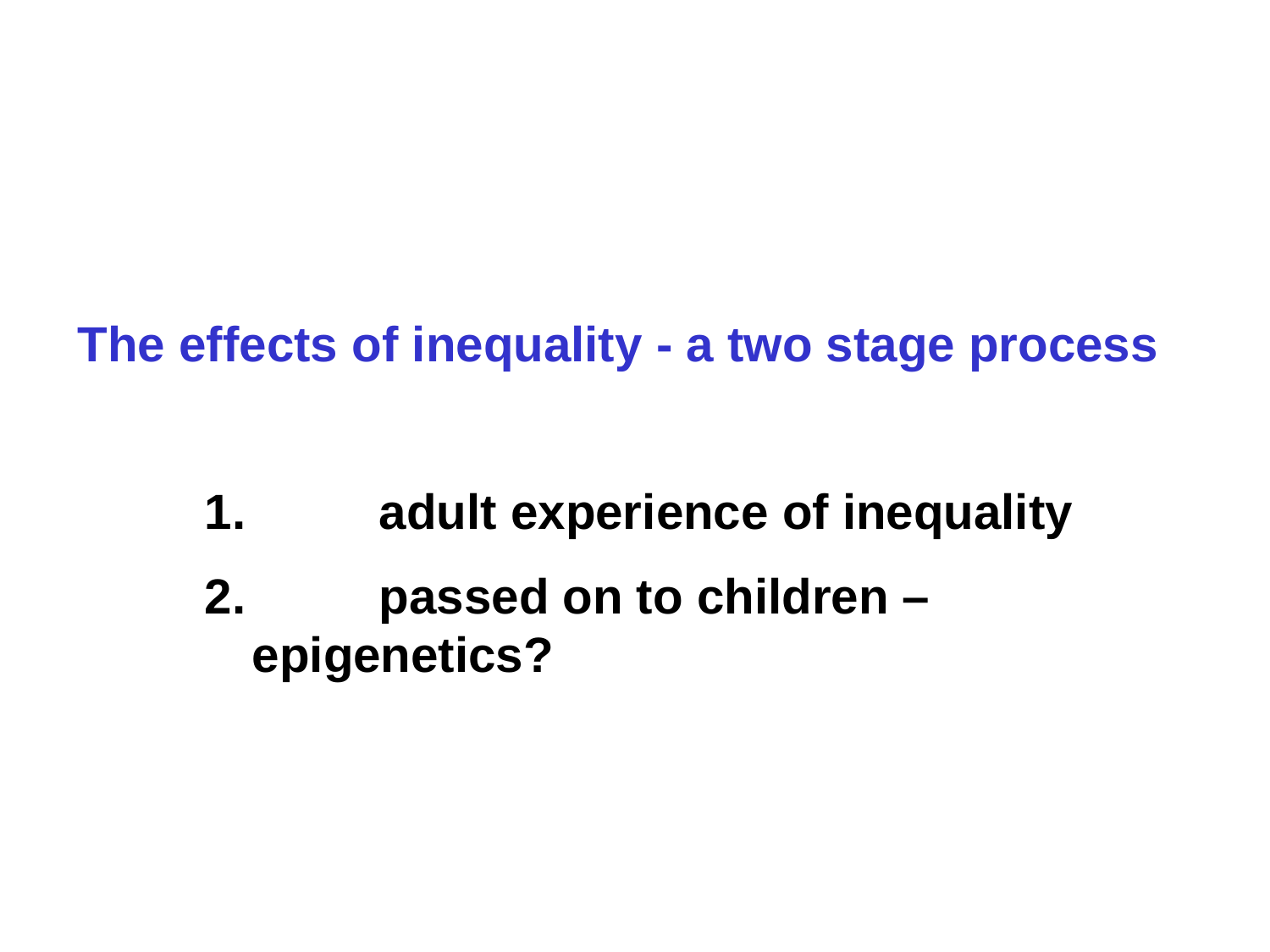

The effects of inequality - a two stage process

	adult experience of inequality
	passed on to children – epigenetics?
#